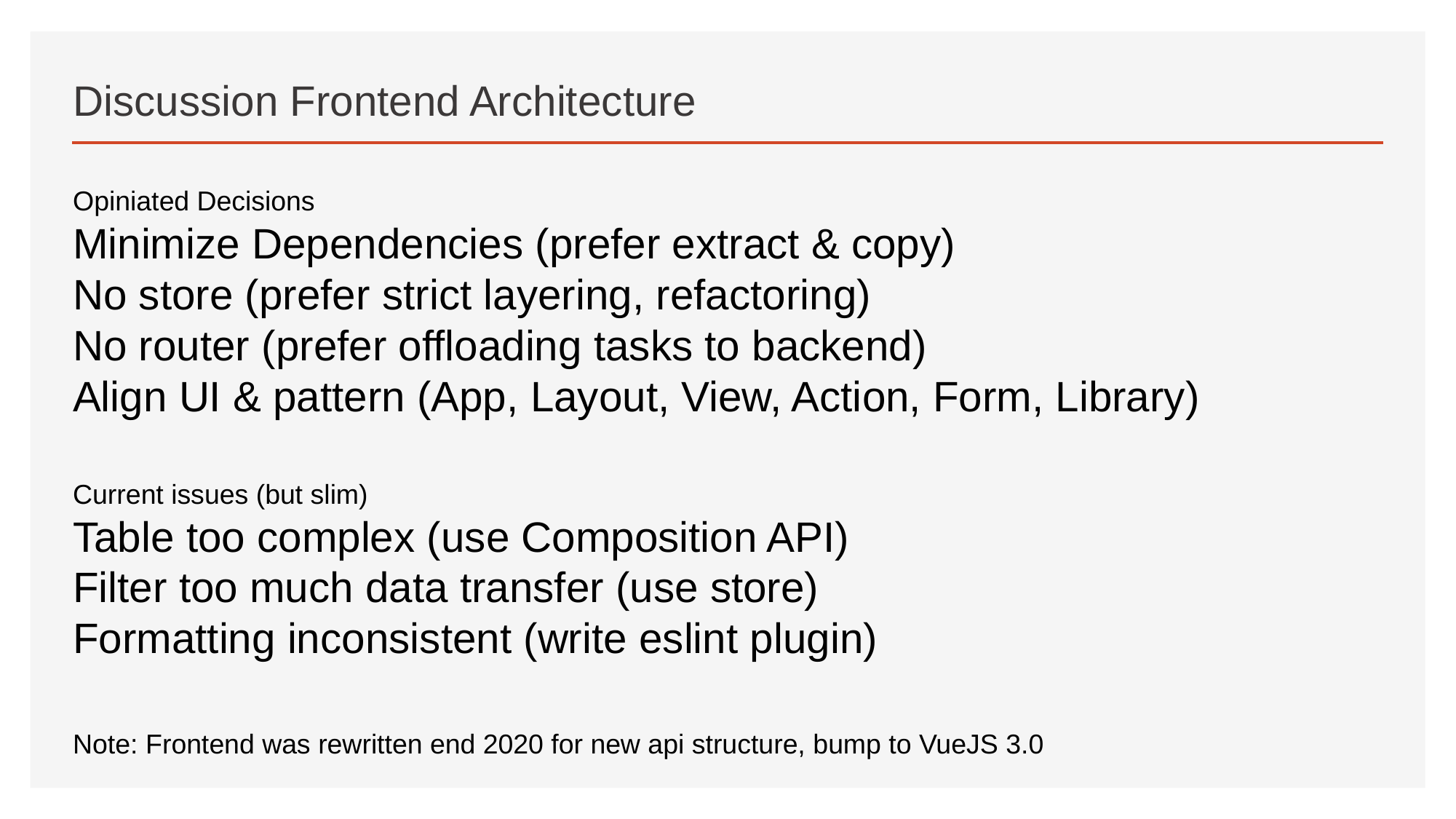

# Discussion Frontend Architecture
Opiniated Decisions
Minimize Dependencies (prefer extract & copy)
No store (prefer strict layering, refactoring)
No router (prefer offloading tasks to backend)
Align UI & pattern (App, Layout, View, Action, Form, Library)
Current issues (but slim)
Table too complex (use Composition API)
Filter too much data transfer (use store)
Formatting inconsistent (write eslint plugin)
Note: Frontend was rewritten end 2020 for new api structure, bump to VueJS 3.0